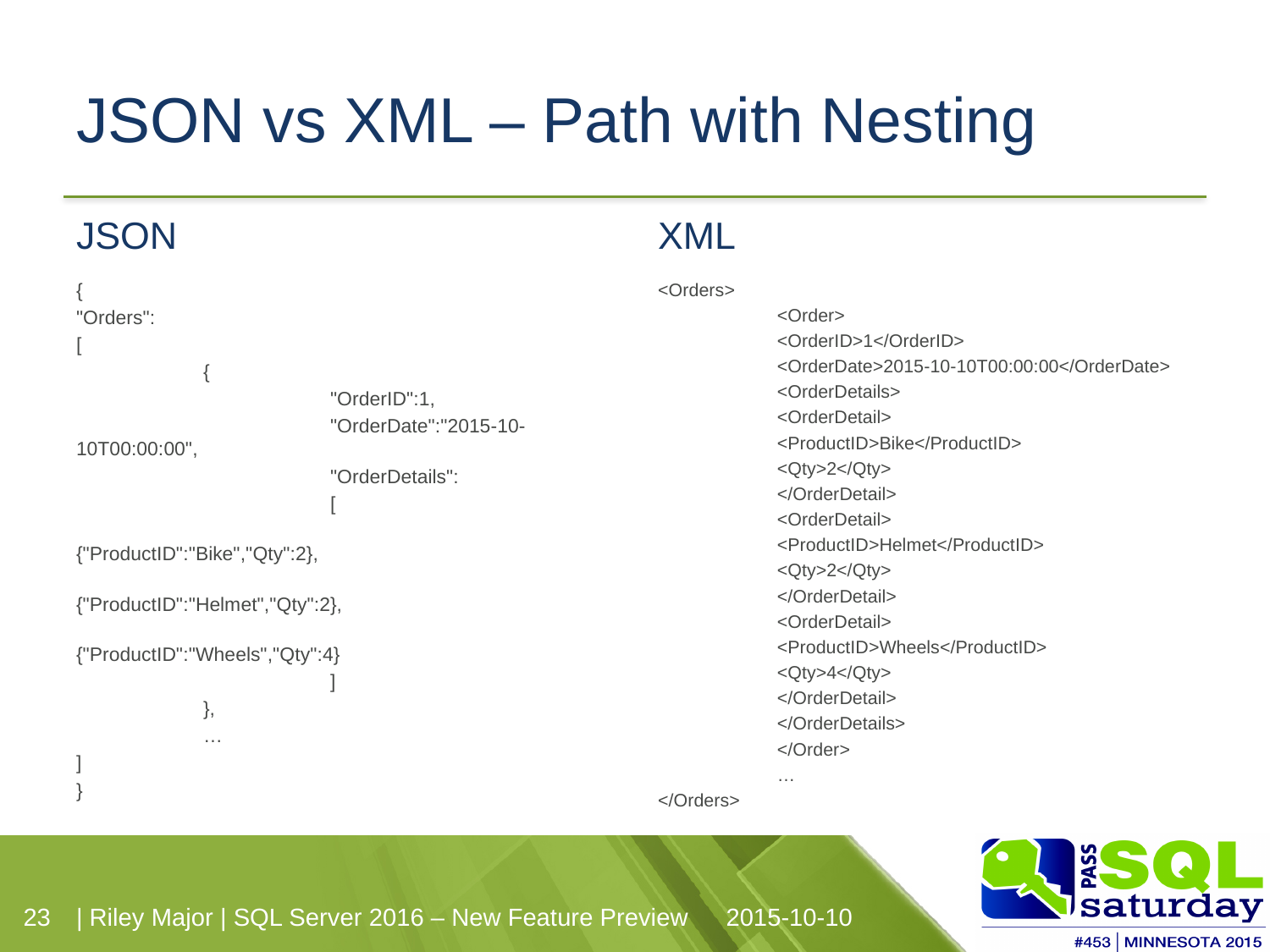

# JSON vs XML – Path with Nesting
JSON
XML
{
"Orders":
[
	{
		"OrderID":1,
		"OrderDate":"2015-10-10T00:00:00",
		"OrderDetails":
		[
			{"ProductID":"Bike","Qty":2},
			{"ProductID":"Helmet","Qty":2},
			{"ProductID":"Wheels","Qty":4}
		]
	},
	…
]
}
<Orders>
	<Order>
		<OrderID>1</OrderID>
		<OrderDate>2015-10-10T00:00:00</OrderDate>
		<OrderDetails>
			<OrderDetail>
				<ProductID>Bike</ProductID>
				<Qty>2</Qty>
			</OrderDetail>
			<OrderDetail>
				<ProductID>Helmet</ProductID>
				<Qty>2</Qty>
			</OrderDetail>
			<OrderDetail>
				<ProductID>Wheels</ProductID>
				<Qty>4</Qty>
			</OrderDetail>
		</OrderDetails>
	</Order>
	…
</Orders>
| Riley Major | SQL Server 2016 – New Feature Preview
2015-10-10
23